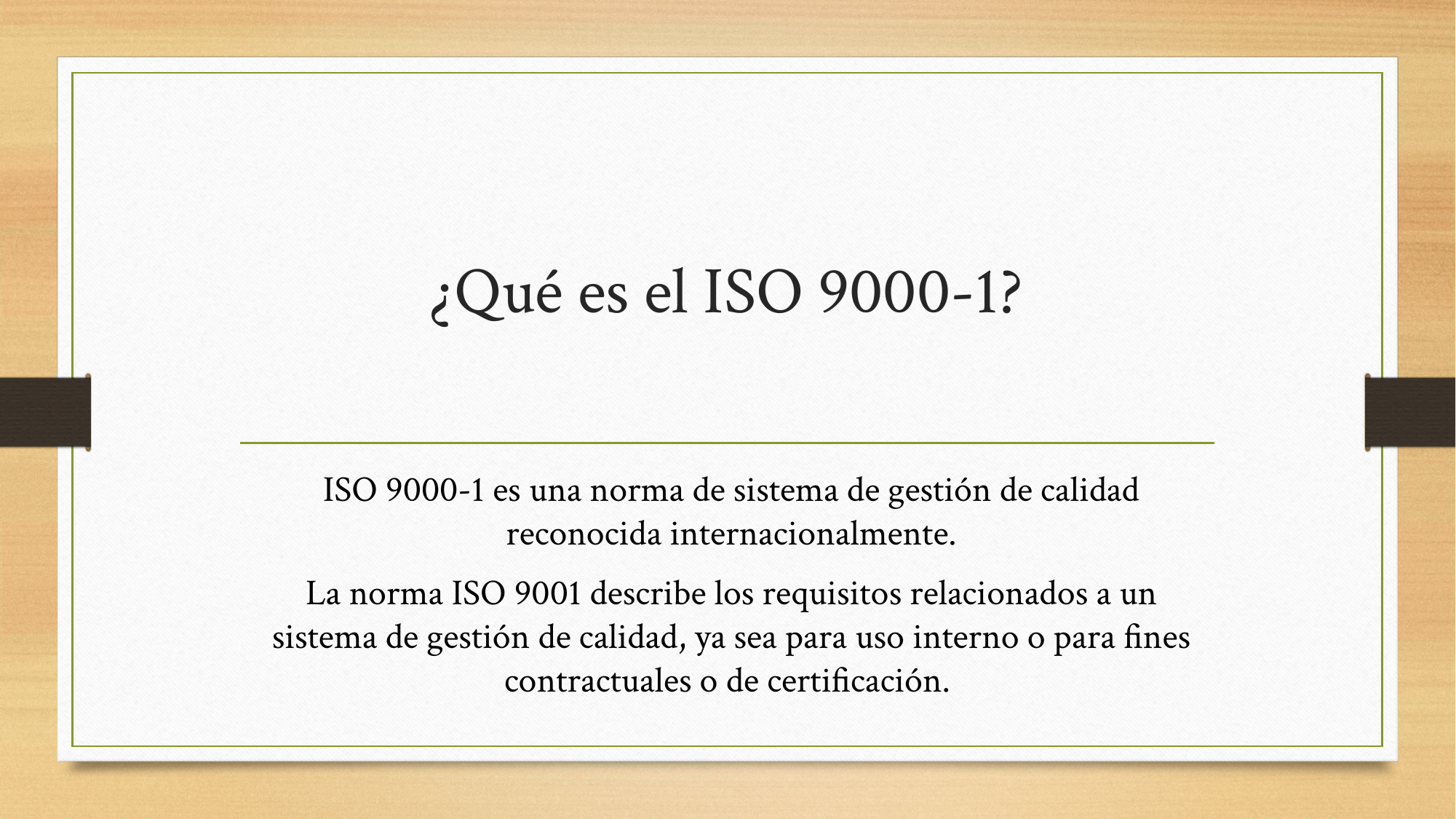

# ¿Qué es el ISO 9000-1?
ISO 9000-1 es una norma de sistema de gestión de calidad reconocida internacionalmente.
La norma ISO 9001 describe los requisitos relacionados a un sistema de gestión de calidad, ya sea para uso interno o para fines contractuales o de certificación.